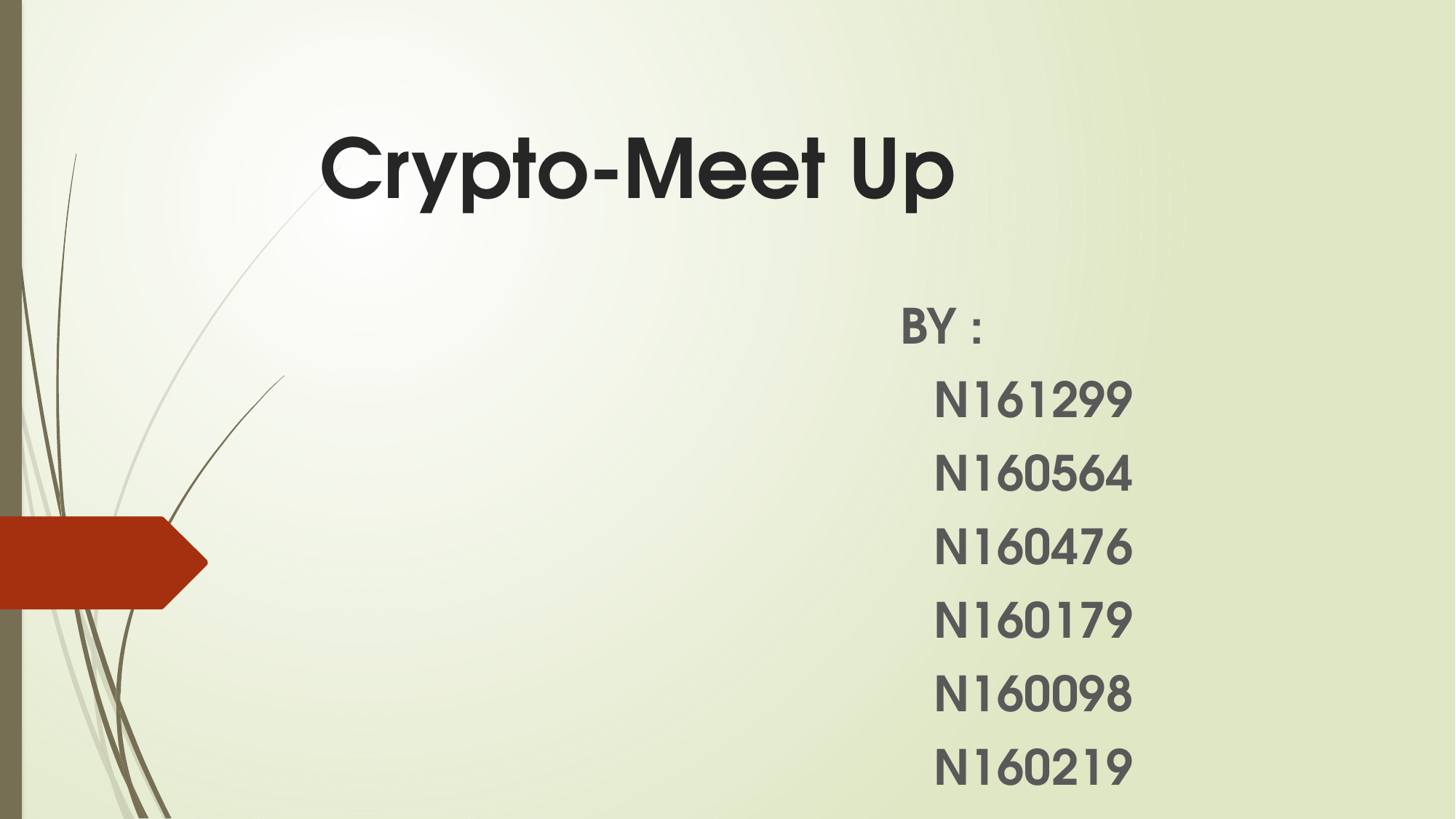

# Crypto-Meet Up
                                                                            BY :
                                             N161299
                                             N160564
                                             N160476
                                             N160179
                                             N160098
                                             N160219